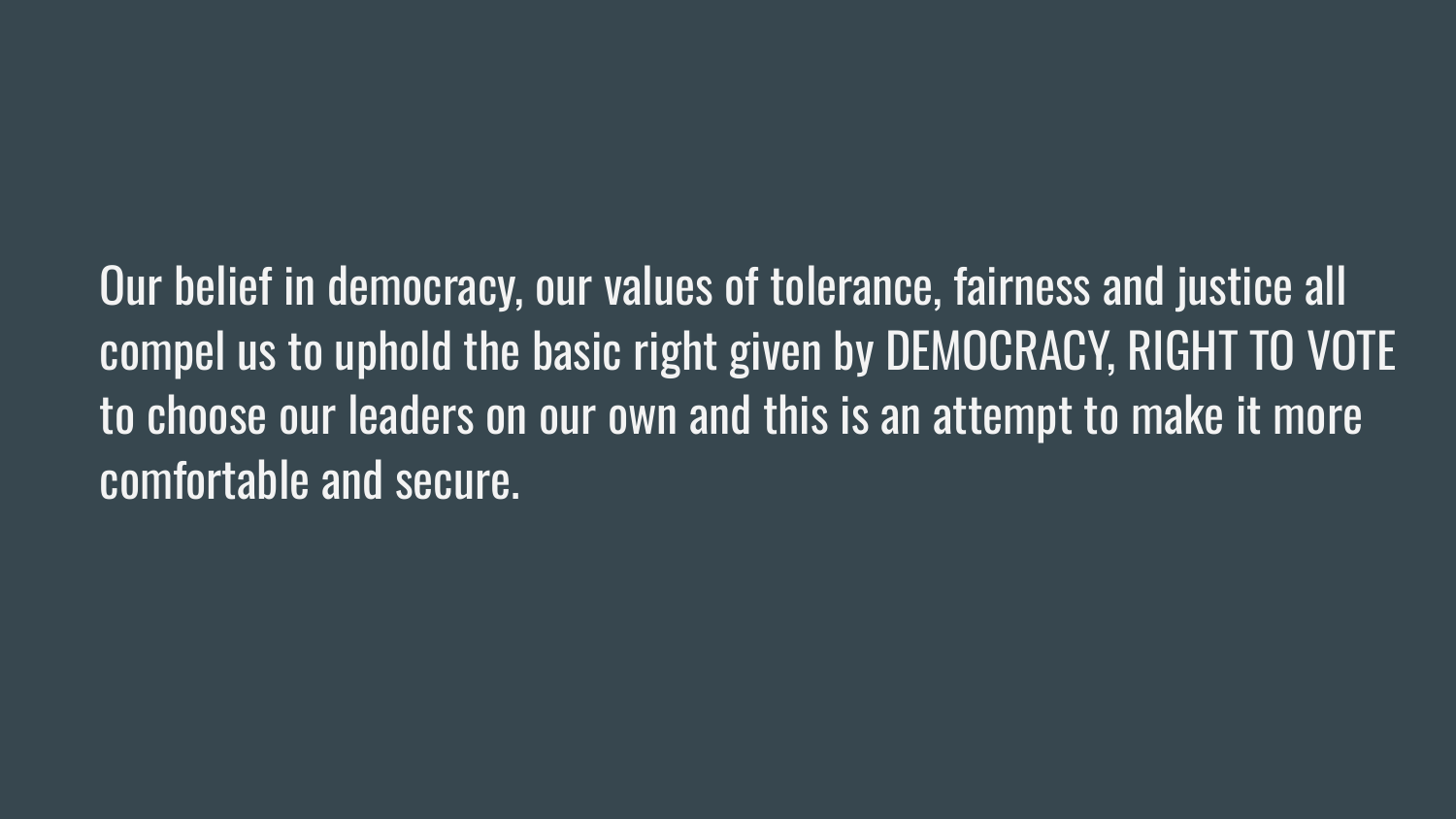

Our belief in democracy, our values of tolerance, fairness and justice all compel us to uphold the basic right given by DEMOCRACY, RIGHT TO VOTE to choose our leaders on our own and this is an attempt to make it more comfortable and secure.